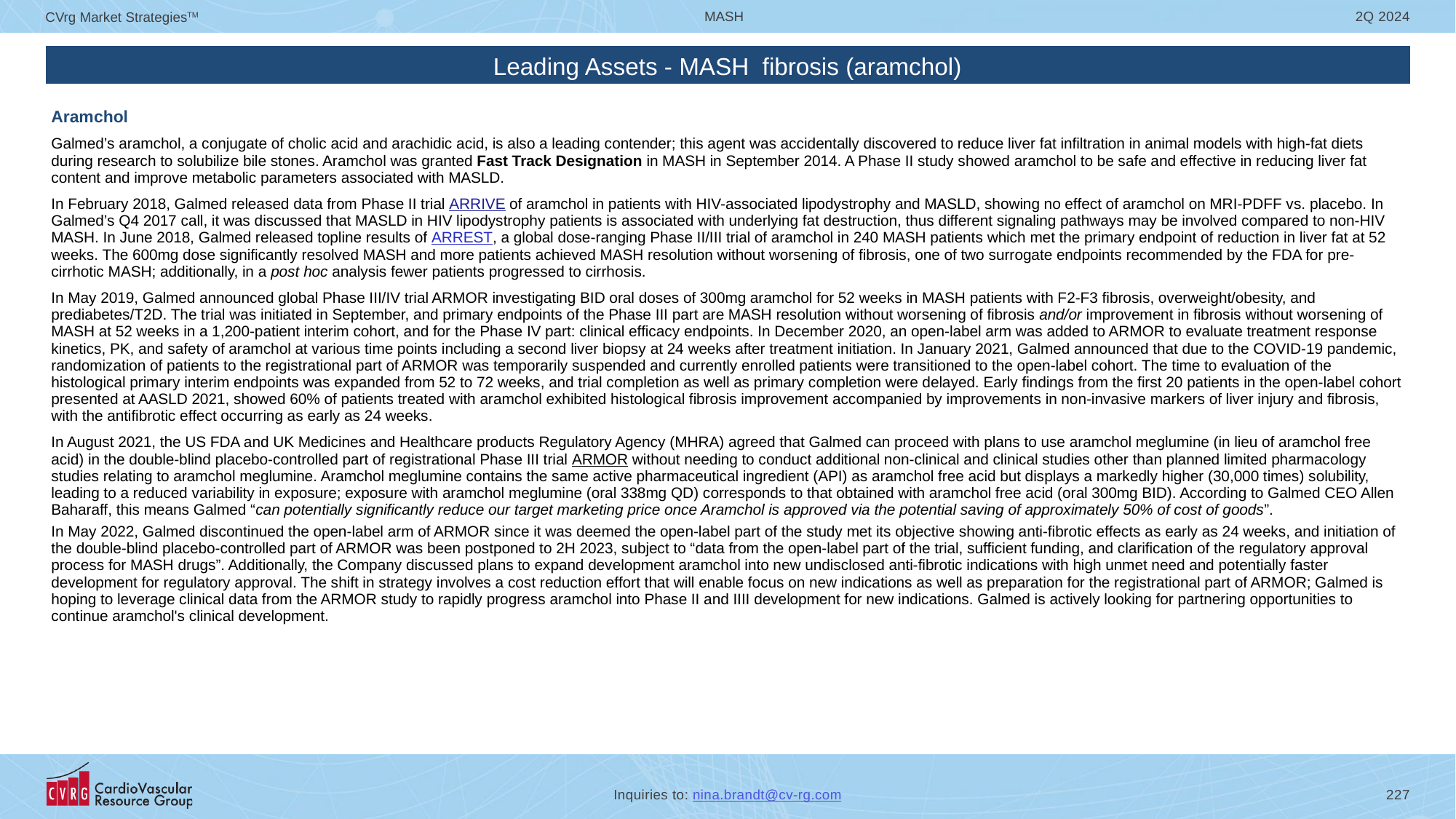

# Leading Assets - MASH  fibrosis (aramchol)
|  |
| --- |
|  |
| Aramchol Galmed’s aramchol, a conjugate of cholic acid and arachidic acid, is also a leading contender; this agent was accidentally discovered to reduce liver fat infiltration in animal models with high-fat diets during research to solubilize bile stones. Aramchol was granted Fast Track Designation in MASH in September 2014. A Phase II study showed aramchol to be safe and effective in reducing liver fat content and improve metabolic parameters associated with MASLD. In February 2018, Galmed released data from Phase II trial ARRIVE of aramchol in patients with HIV-associated lipodystrophy and MASLD, showing no effect of aramchol on MRI-PDFF vs. placebo. In Galmed’s Q4 2017 call, it was discussed that MASLD in HIV lipodystrophy patients is associated with underlying fat destruction, thus different signaling pathways may be involved compared to non-HIV MASH. In June 2018, Galmed released topline results of ARREST, a global dose-ranging Phase II/III trial of aramchol in 240 MASH patients which met the primary endpoint of reduction in liver fat at 52 weeks. The 600mg dose significantly resolved MASH and more patients achieved MASH resolution without worsening of fibrosis, one of two surrogate endpoints recommended by the FDA for pre-cirrhotic MASH; additionally, in a post hoc analysis fewer patients progressed to cirrhosis. In May 2019, Galmed announced global Phase III/IV trial ARMOR investigating BID oral doses of 300mg aramchol for 52 weeks in MASH patients with F2-F3 fibrosis, overweight/obesity, and prediabetes/T2D. The trial was initiated in September, and primary endpoints of the Phase III part are MASH resolution without worsening of fibrosis and/or improvement in fibrosis without worsening of MASH at 52 weeks in a 1,200-patient interim cohort, and for the Phase IV part: clinical efficacy endpoints. In December 2020, an open-label arm was added to ARMOR to evaluate treatment response kinetics, PK, and safety of aramchol at various time points including a second liver biopsy at 24 weeks after treatment initiation. In January 2021, Galmed announced that due to the COVID-19 pandemic, randomization of patients to the registrational part of ARMOR was temporarily suspended and currently enrolled patients were transitioned to the open-label cohort. The time to evaluation of the histological primary interim endpoints was expanded from 52 to 72 weeks, and trial completion as well as primary completion were delayed. Early findings from the first 20 patients in the open-label cohort presented at AASLD 2021, showed 60% of patients treated with aramchol exhibited histological fibrosis improvement accompanied by improvements in non-invasive markers of liver injury and fibrosis, with the antifibrotic effect occurring as early as 24 weeks. In August 2021, the US FDA and UK Medicines and Healthcare products Regulatory Agency (MHRA) agreed that Galmed can proceed with plans to use aramchol meglumine (in lieu of aramchol free acid) in the double-blind placebo-controlled part of registrational Phase III trial ARMOR without needing to conduct additional non-clinical and clinical studies other than planned limited pharmacology studies relating to aramchol meglumine. Aramchol meglumine contains the same active pharmaceutical ingredient (API) as aramchol free acid but displays a markedly higher (30,000 times) solubility, leading to a reduced variability in exposure; exposure with aramchol meglumine (oral 338mg QD) corresponds to that obtained with aramchol free acid (oral 300mg BID). According to Galmed CEO Allen Baharaff, this means Galmed “can potentially significantly reduce our target marketing price once Aramchol is approved via the potential saving of approximately 50% of cost of goods”. In May 2022, Galmed discontinued the open-label arm of ARMOR since it was deemed the open-label part of the study met its objective showing anti-fibrotic effects as early as 24 weeks, and initiation of the double-blind placebo-controlled part of ARMOR was been postponed to 2H 2023, subject to “data from the open-label part of the trial, sufficient funding, and clarification of the regulatory approval process for MASH drugs”. Additionally, the Company discussed plans to expand development aramchol into new undisclosed anti-fibrotic indications with high unmet need and potentially faster development for regulatory approval. The shift in strategy involves a cost reduction effort that will enable focus on new indications as well as preparation for the registrational part of ARMOR; Galmed is hoping to leverage clinical data from the ARMOR study to rapidly progress aramchol into Phase II and IIII development for new indications. Galmed is actively looking for partnering opportunities to continue aramchol's clinical development. |